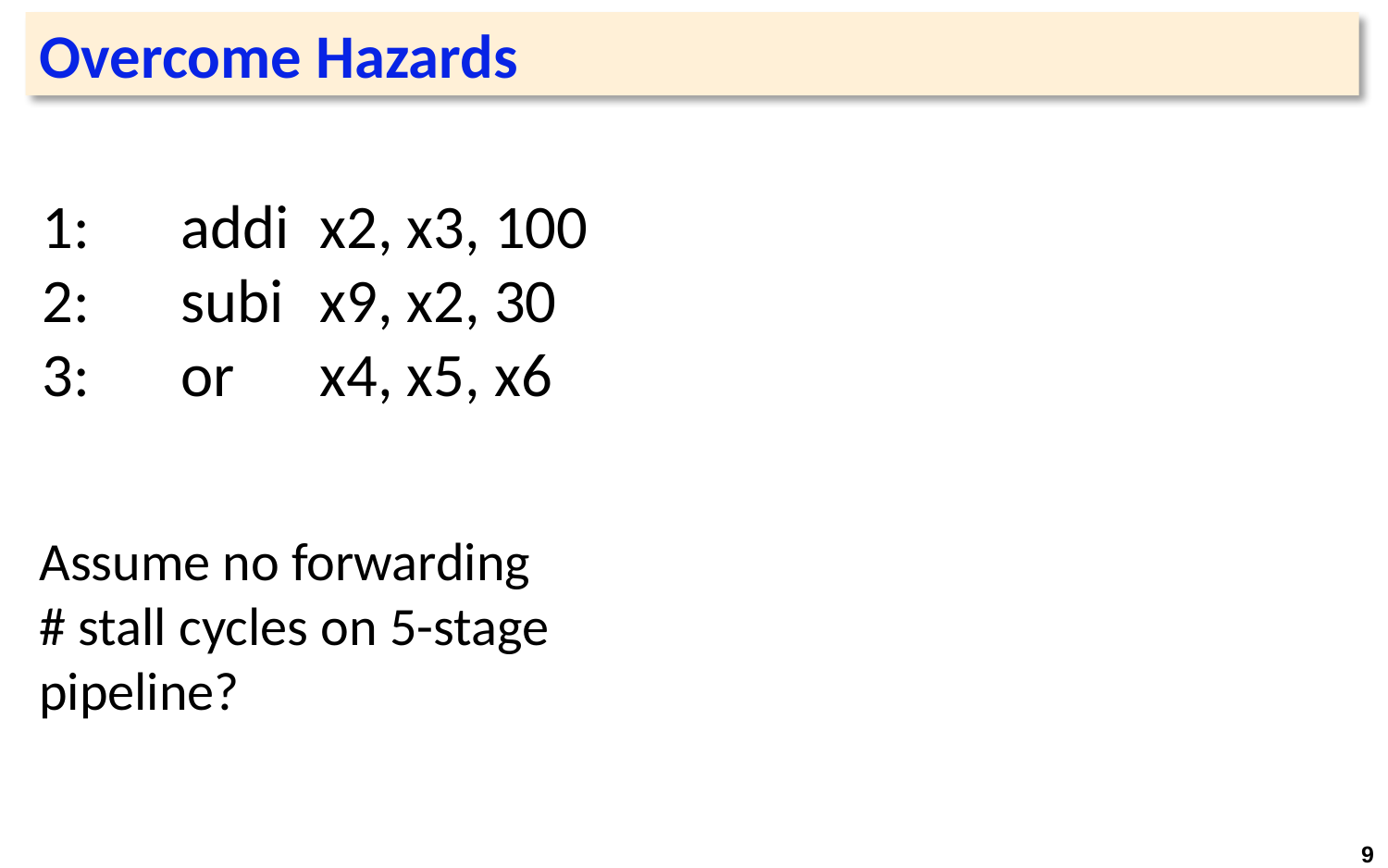

# Overcome Hazards
1:	addi	x2, x3, 100
2:	subi	x9, x2, 30
3:	or 	x4, x5, x6
Assume no forwarding
# stall cycles on 5-stage pipeline?